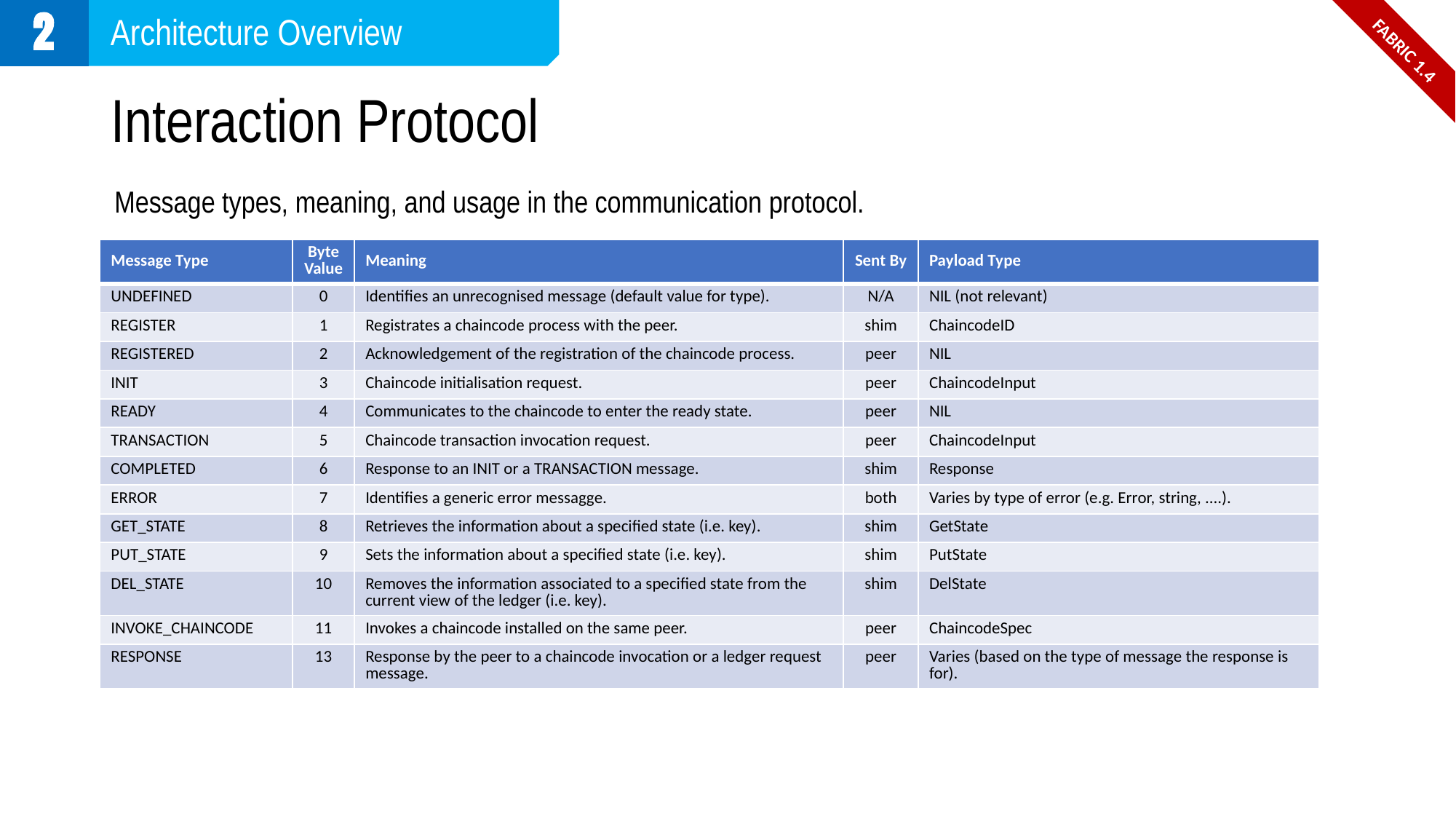

2
Architecture Overview
FABRIC 1.4
# Interaction Protocol
Message types, meaning, and usage in the communication protocol.
| Message Type | Byte Value | Meaning | Sent By | Payload Type |
| --- | --- | --- | --- | --- |
| UNDEFINED | 0 | Identifies an unrecognised message (default value for type). | N/A | NIL (not relevant) |
| REGISTER | 1 | Registrates a chaincode process with the peer. | shim | ChaincodeID |
| REGISTERED | 2 | Acknowledgement of the registration of the chaincode process. | peer | NIL |
| INIT | 3 | Chaincode initialisation request. | peer | ChaincodeInput |
| READY | 4 | Communicates to the chaincode to enter the ready state. | peer | NIL |
| TRANSACTION | 5 | Chaincode transaction invocation request. | peer | ChaincodeInput |
| COMPLETED | 6 | Response to an INIT or a TRANSACTION message. | shim | Response |
| ERROR | 7 | Identifies a generic error messagge. | both | Varies by type of error (e.g. Error, string, ....). |
| GET\_STATE | 8 | Retrieves the information about a specified state (i.e. key). | shim | GetState |
| PUT\_STATE | 9 | Sets the information about a specified state (i.e. key). | shim | PutState |
| DEL\_STATE | 10 | Removes the information associated to a specified state from the current view of the ledger (i.e. key). | shim | DelState |
| INVOKE\_CHAINCODE | 11 | Invokes a chaincode installed on the same peer. | peer | ChaincodeSpec |
| RESPONSE | 13 | Response by the peer to a chaincode invocation or a ledger request message. | peer | Varies (based on the type of message the response is for). |